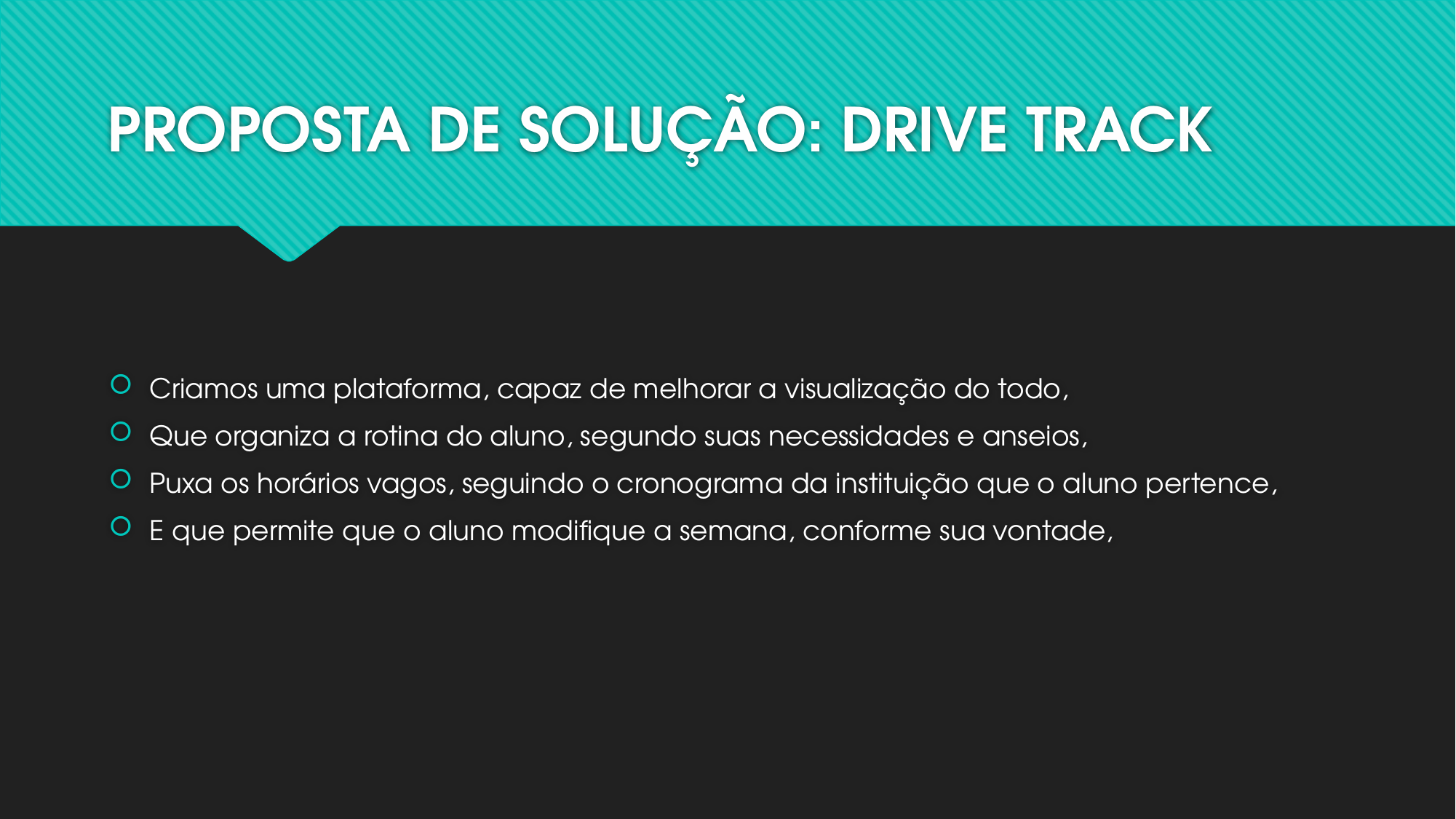

# PROPOSTA DE SOLUÇÃO: DRIVE TRACK
Criamos uma plataforma, capaz de melhorar a visualização do todo,
Que organiza a rotina do aluno, segundo suas necessidades e anseios,
Puxa os horários vagos, seguindo o cronograma da instituição que o aluno pertence,
E que permite que o aluno modifique a semana, conforme sua vontade,